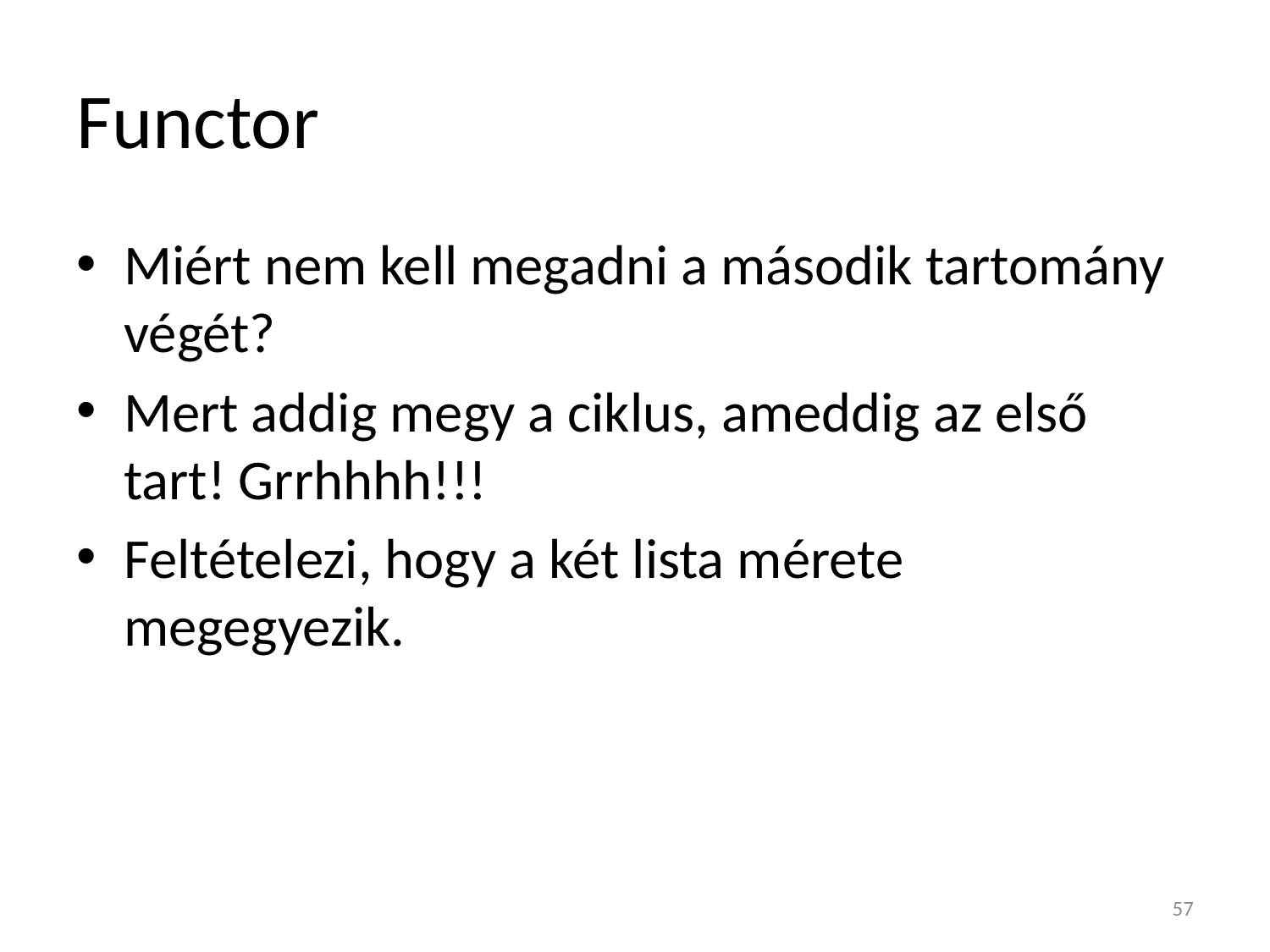

# Functor
Miért nem kell megadni a második tartomány végét?
Mert addig megy a ciklus, ameddig az első tart! Grrhhhh!!!
Feltételezi, hogy a két lista mérete megegyezik.
57